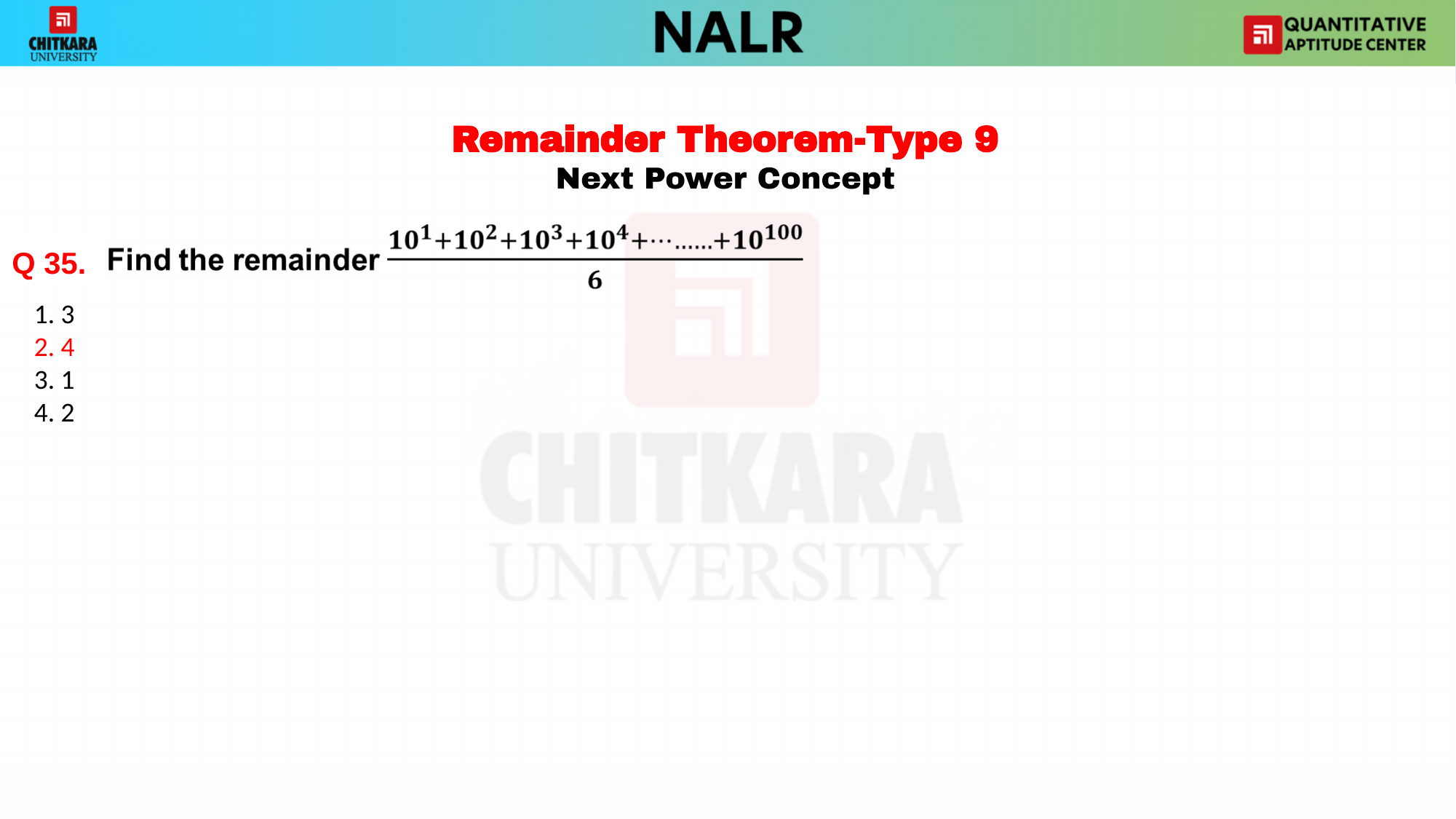

Remainder Theorem-Type 9
Next Power Concept

Q 35.
1. 3
2. 4
3. 1
4. 2